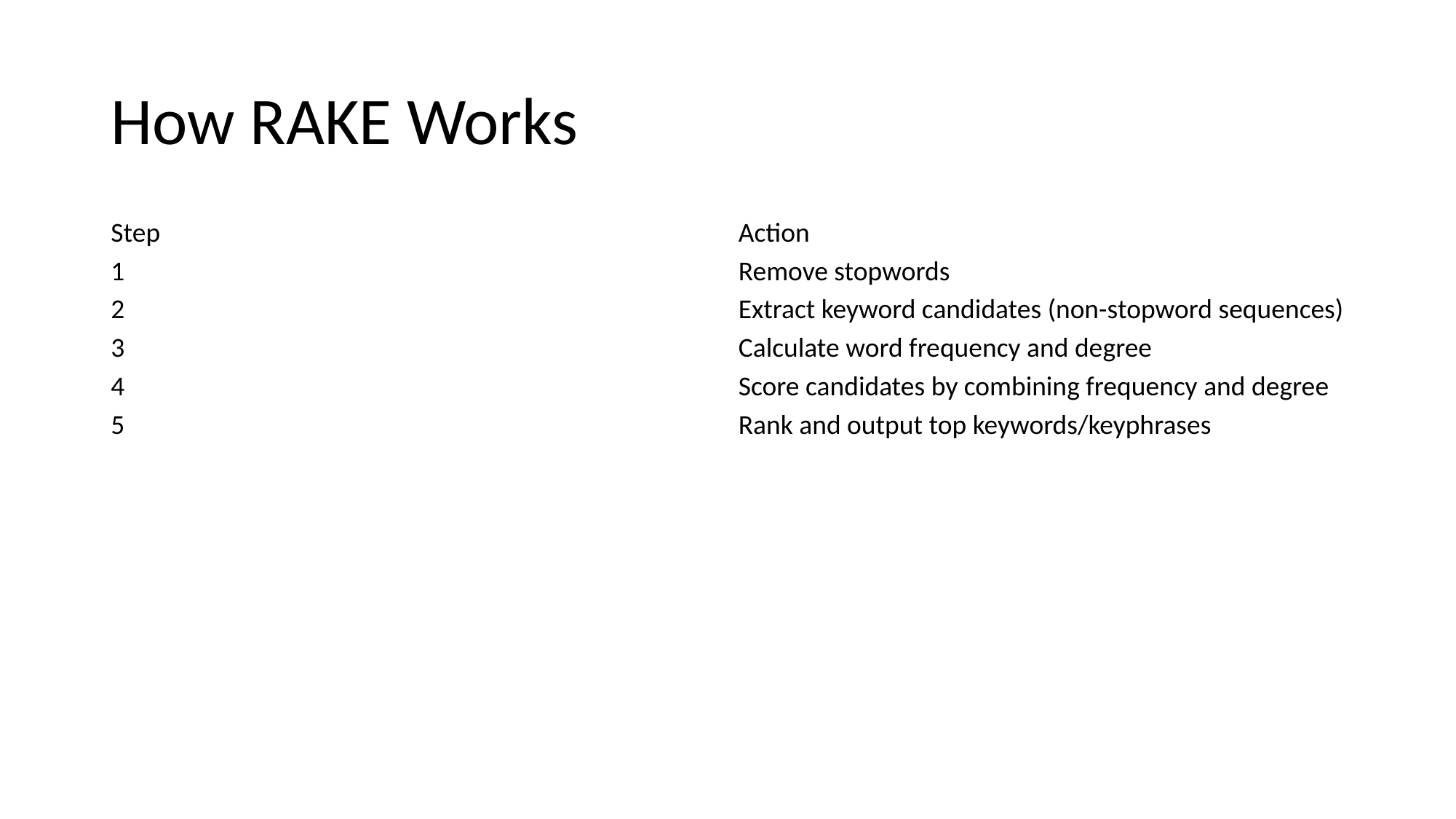

# How RAKE Works
| Step | Action |
| --- | --- |
| 1 | Remove stopwords |
| 2 | Extract keyword candidates (non-stopword sequences) |
| 3 | Calculate word frequency and degree |
| 4 | Score candidates by combining frequency and degree |
| 5 | Rank and output top keywords/keyphrases |